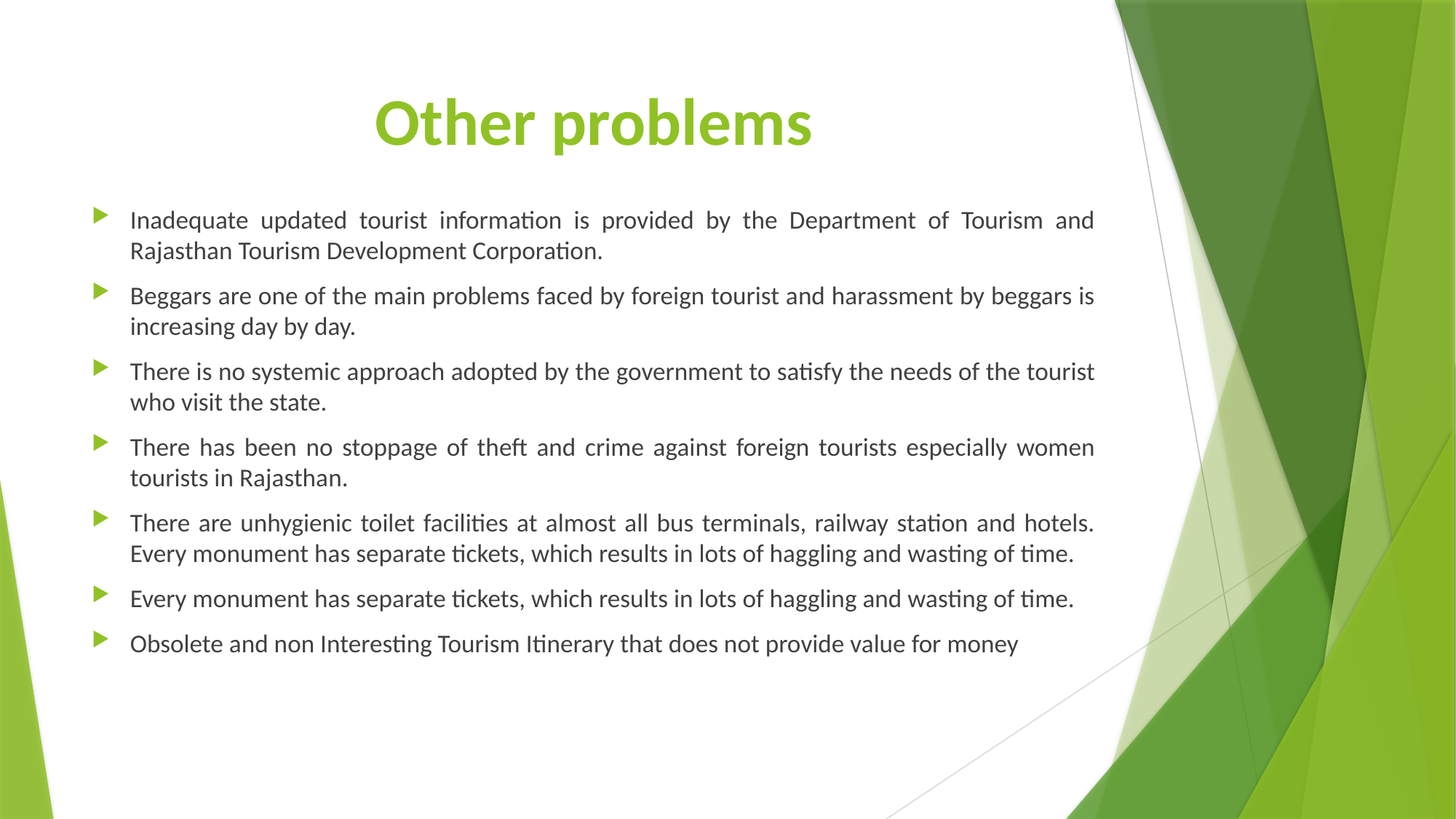

# Other problems
Inadequate updated tourist information is provided by the Department of Tourism and Rajasthan Tourism Development Corporation.
Beggars are one of the main problems faced by foreign tourist and harassment by beggars is increasing day by day.
There is no systemic approach adopted by the government to satisfy the needs of the tourist who visit the state.
There has been no stoppage of theft and crime against foreign tourists especially women tourists in Rajasthan.
There are unhygienic toilet facilities at almost all bus terminals, railway station and hotels. Every monument has separate tickets, which results in lots of haggling and wasting of time.
Every monument has separate tickets, which results in lots of haggling and wasting of time.
Obsolete and non Interesting Tourism Itinerary that does not provide value for money